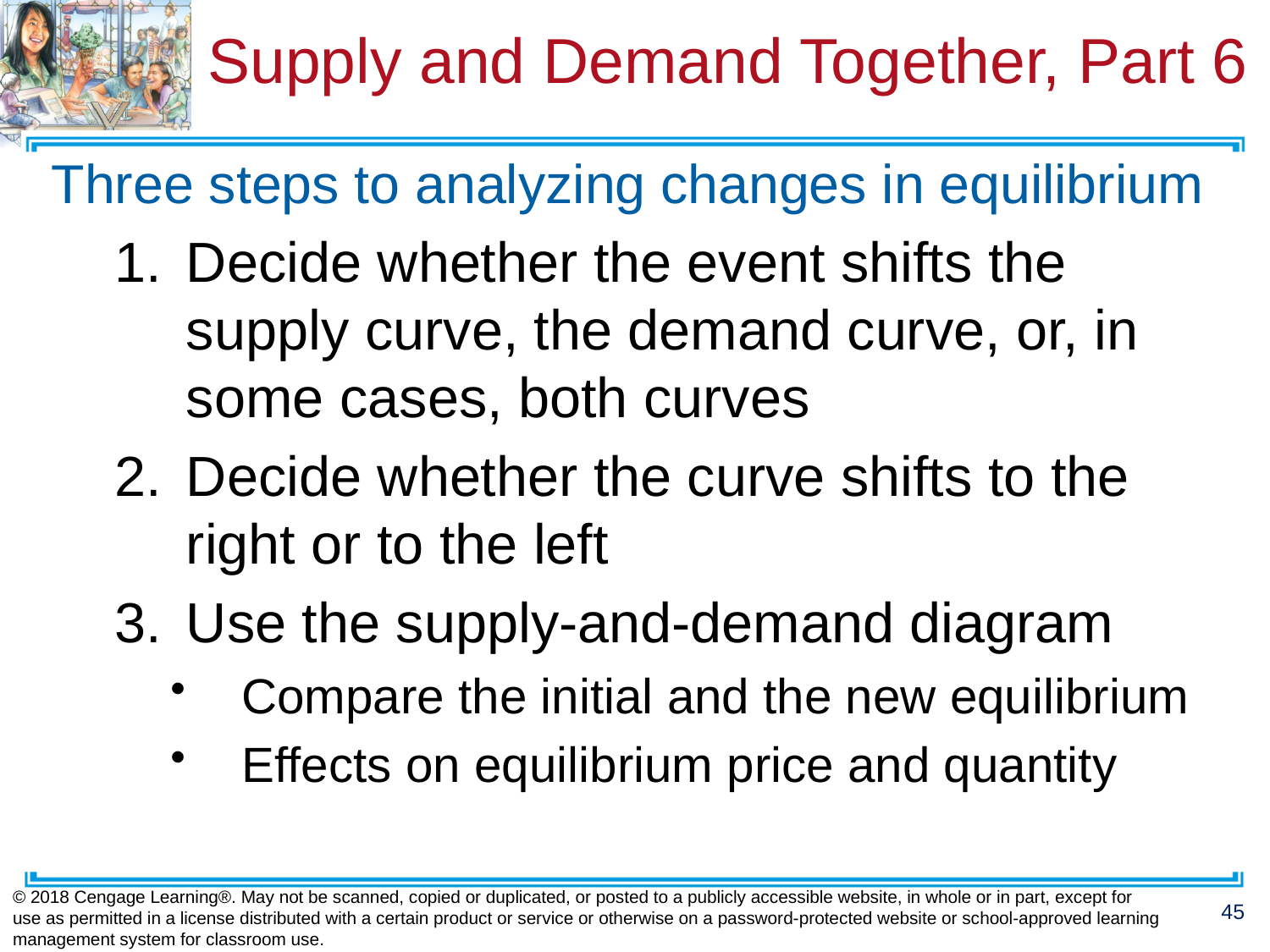

# Supply and Demand Together, Part 6
Three steps to analyzing changes in equilibrium
Decide whether the event shifts the supply curve, the demand curve, or, in some cases, both curves
Decide whether the curve shifts to the right or to the left
Use the supply-and-demand diagram
Compare the initial and the new equilibrium
Effects on equilibrium price and quantity
© 2018 Cengage Learning®. May not be scanned, copied or duplicated, or posted to a publicly accessible website, in whole or in part, except for use as permitted in a license distributed with a certain product or service or otherwise on a password-protected website or school-approved learning management system for classroom use.
45